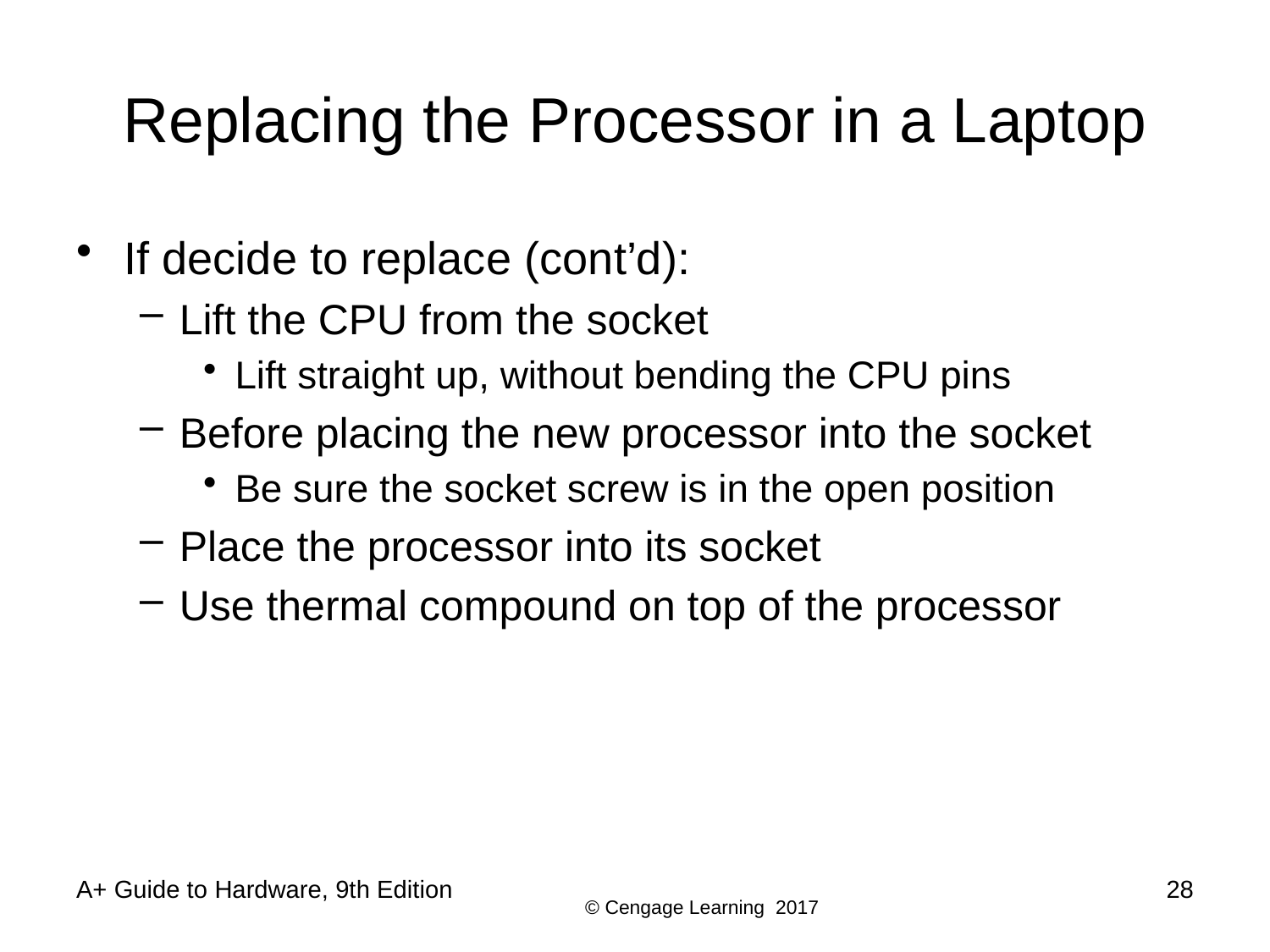

# Replacing the Processor in a Laptop
If decide to replace (cont’d):
Lift the CPU from the socket
Lift straight up, without bending the CPU pins
Before placing the new processor into the socket
Be sure the socket screw is in the open position
Place the processor into its socket
Use thermal compound on top of the processor

A+ Guide to Hardware, 9th Edition
28